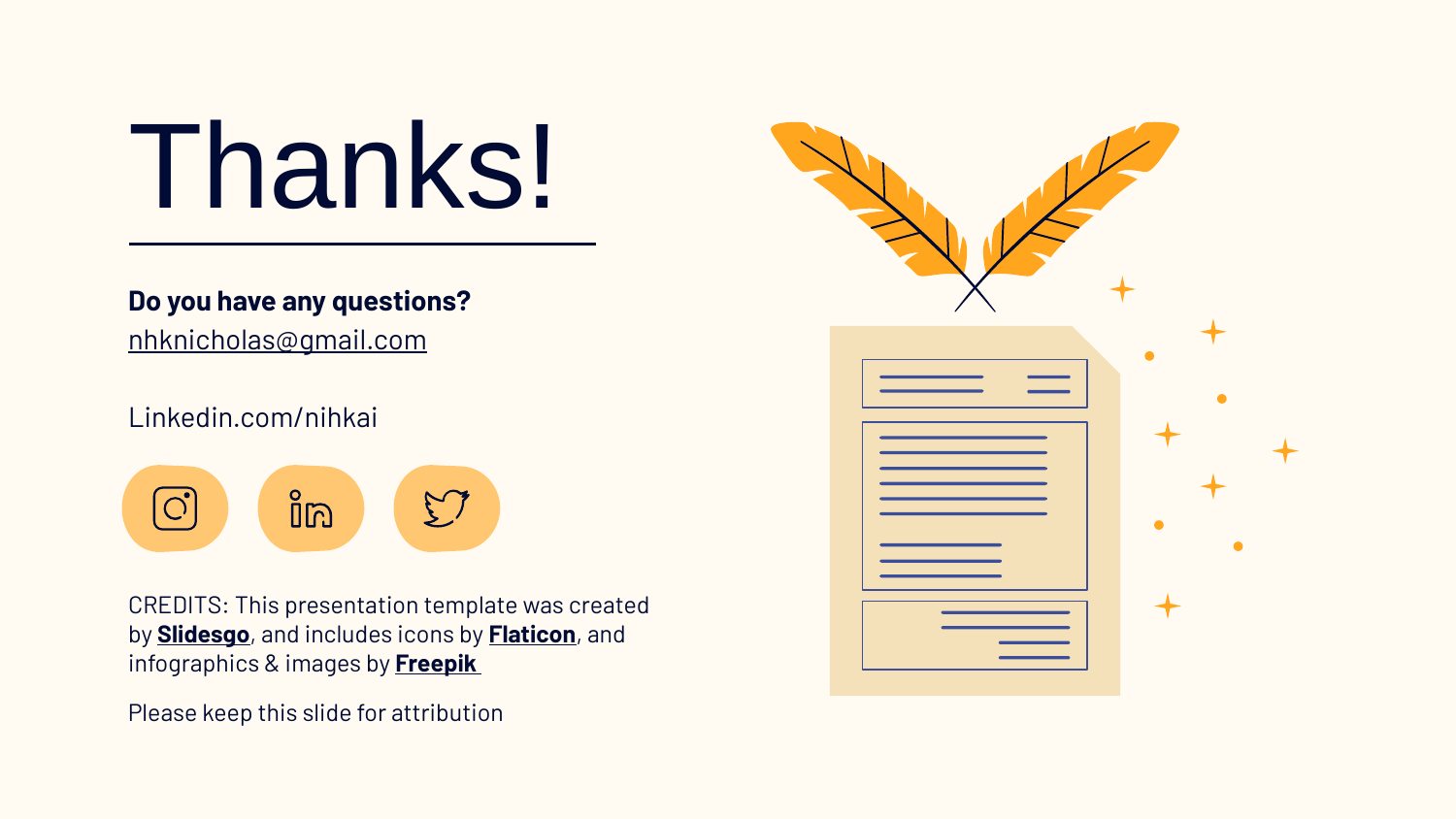

# Thanks!

Do you have any questions?
nhknicholas@gmail.com

Linkedin.com/nihkai

Please keep this slide for attribution